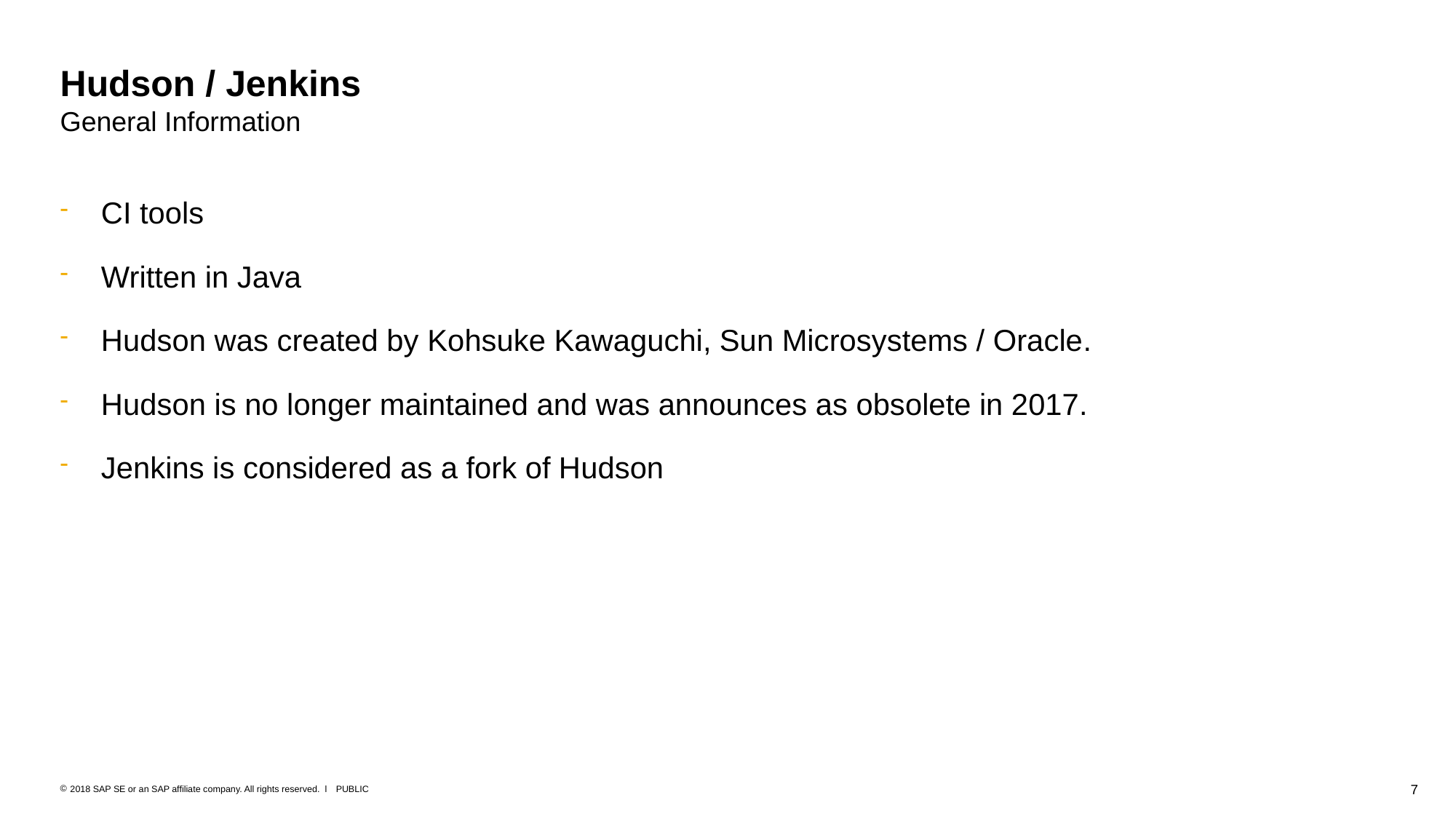

# Hudson / Jenkins General Information
CI tools
Written in Java
Hudson was created by Kohsuke Kawaguchi, Sun Microsystems / Oracle.
Hudson is no longer maintained and was announces as obsolete in 2017.
Jenkins is considered as a fork of Hudson